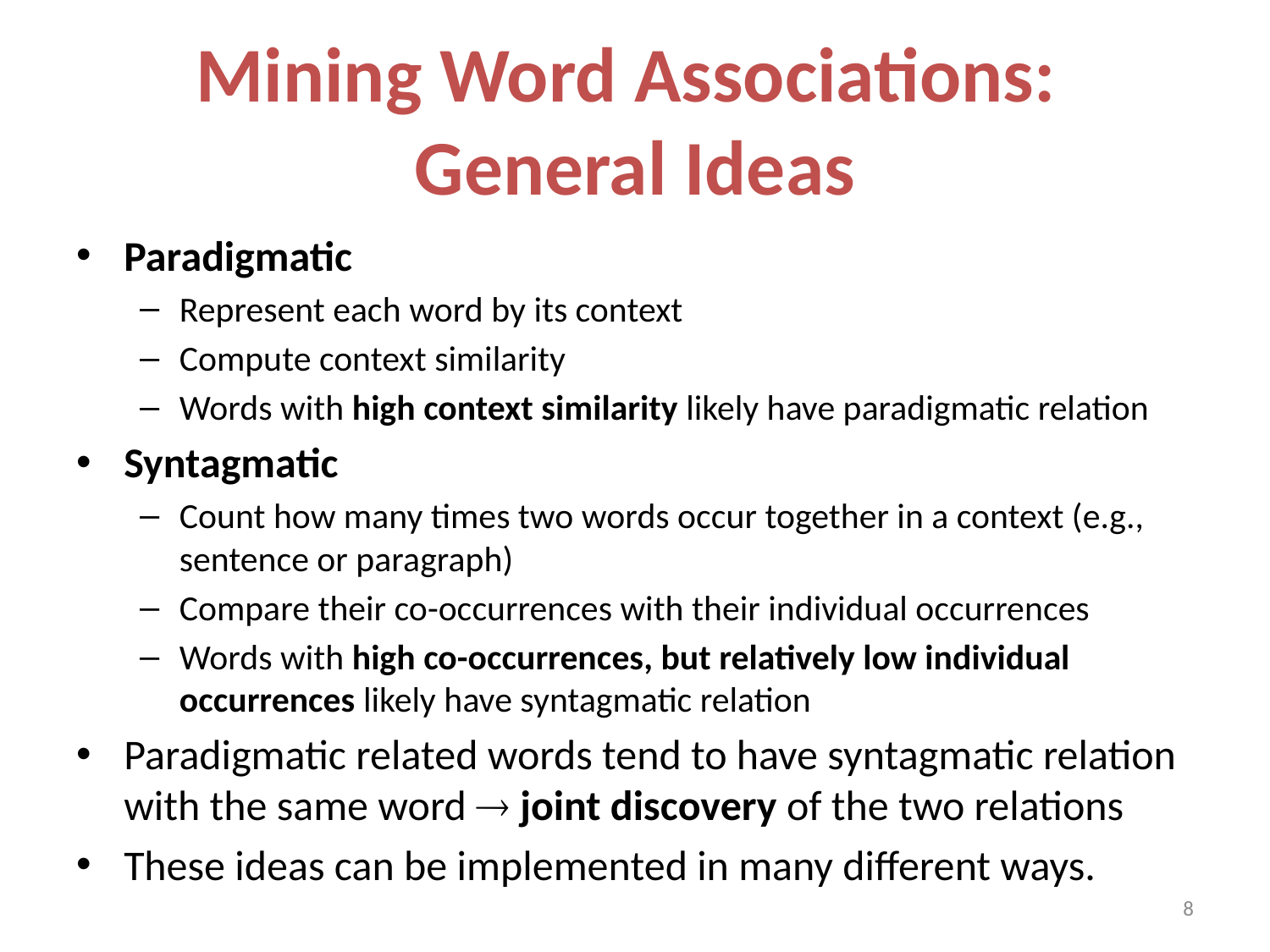

# Mining Word Associations: General Ideas
Paradigmatic
Represent each word by its context
Compute context similarity
Words with high context similarity likely have paradigmatic relation
Syntagmatic
Count how many times two words occur together in a context (e.g., sentence or paragraph)
Compare their co-occurrences with their individual occurrences
Words with high co-occurrences, but relatively low individual occurrences likely have syntagmatic relation
Paradigmatic related words tend to have syntagmatic relation with the same word → joint discovery of the two relations
These ideas can be implemented in many different ways.
8